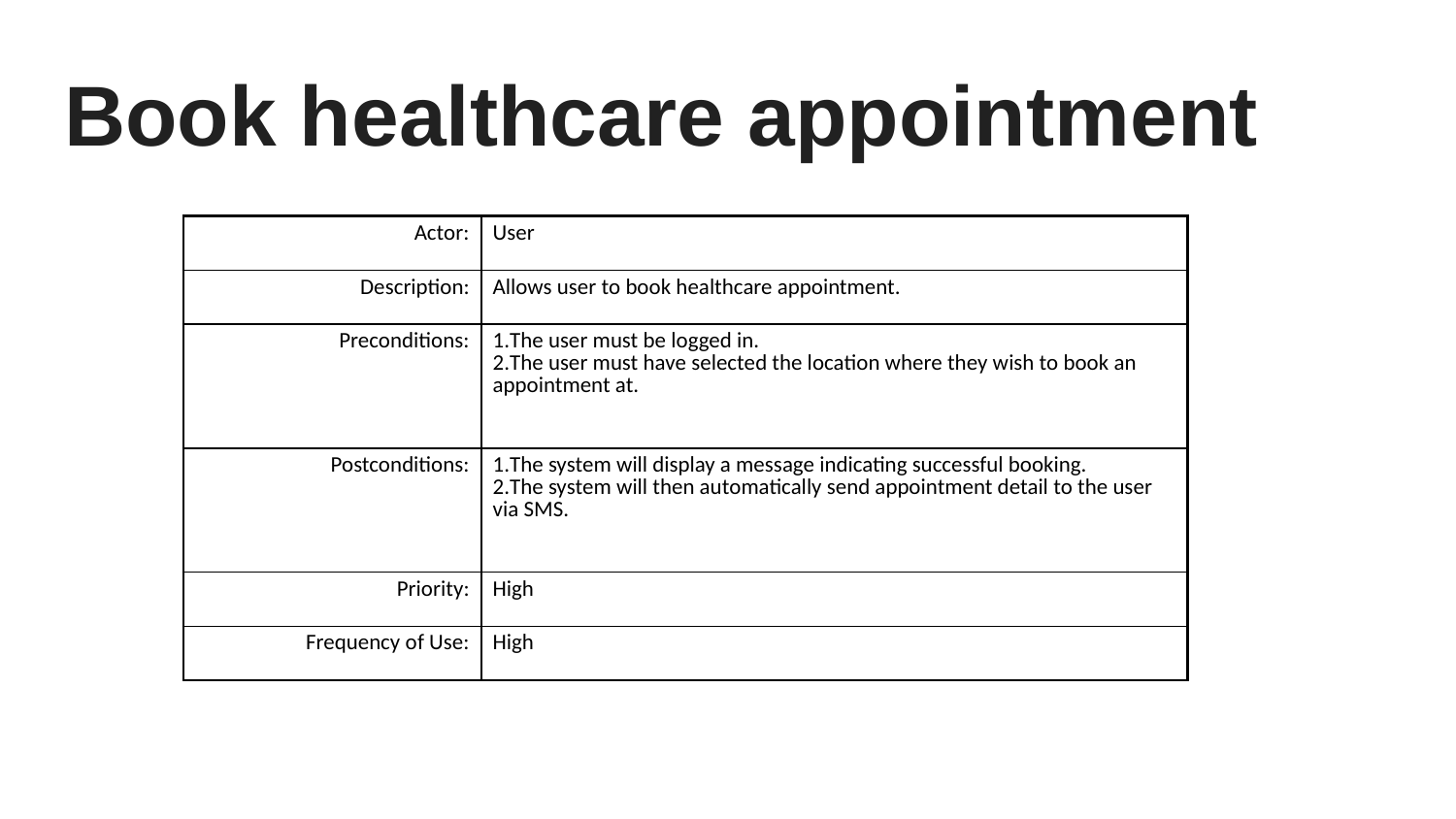

# Book healthcare appointment

| Actor: | User |
| --- | --- |
| Description: | Allows user to book healthcare appointment. |
| Preconditions: | The user must be logged in. The user must have selected the location where they wish to book an appointment at. |
| Postconditions: | The system will display a message indicating successful booking. The system will then automatically send appointment detail to the user via SMS. |
| Priority: | High |
| Frequency of Use: | High |